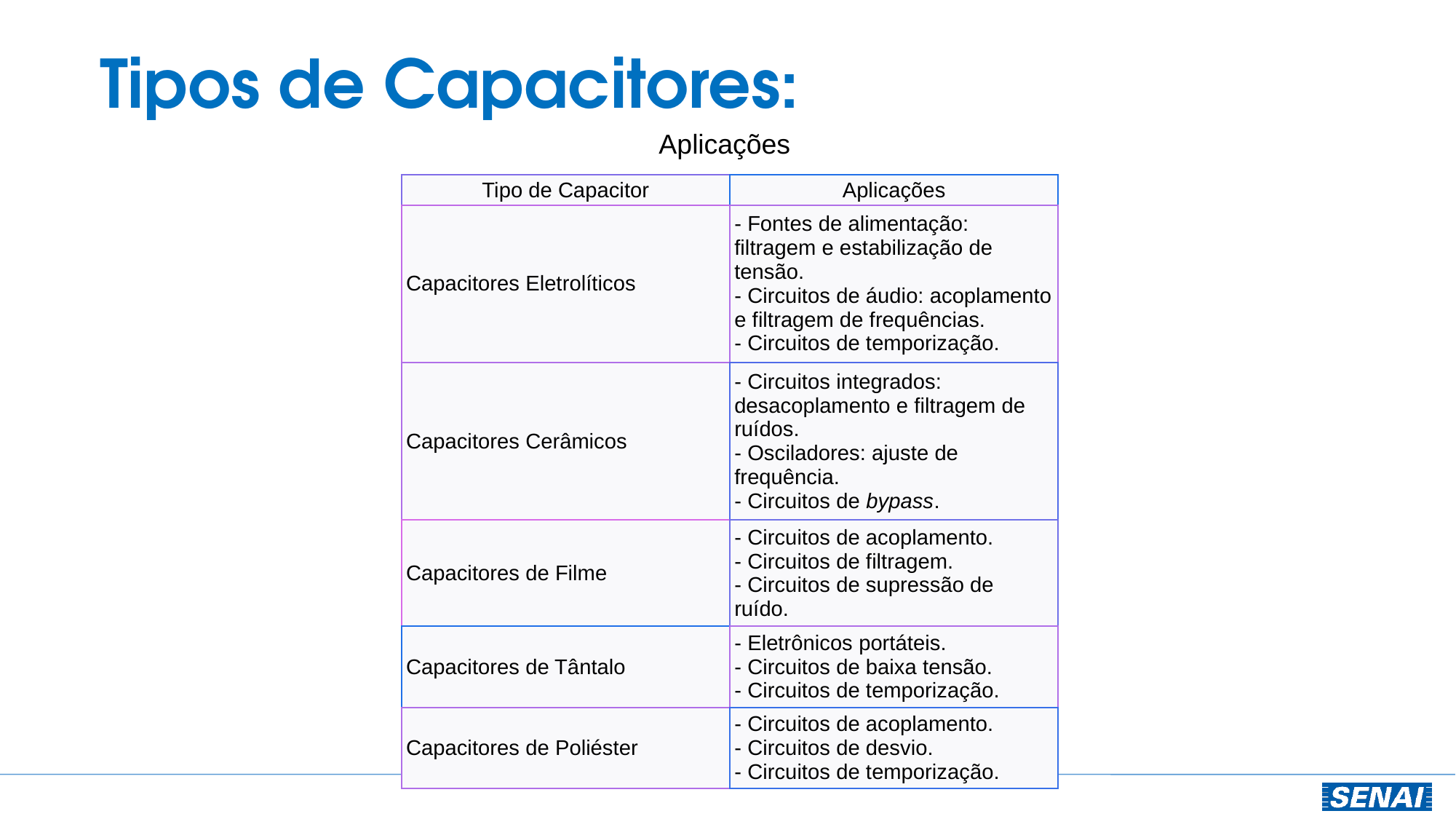

# Tipos de Capacitores:
Aplicações
| Tipo de Capacitor | Aplicações |
| --- | --- |
| Capacitores Eletrolíticos | - Fontes de alimentação: filtragem e estabilização de tensão. - Circuitos de áudio: acoplamento e filtragem de frequências. - Circuitos de temporização. |
| Capacitores Cerâmicos | - Circuitos integrados: desacoplamento e filtragem de ruídos. - Osciladores: ajuste de frequência. - Circuitos de bypass. |
| Capacitores de Filme | - Circuitos de acoplamento. - Circuitos de filtragem. - Circuitos de supressão de ruído. |
| Capacitores de Tântalo | - Eletrônicos portáteis. - Circuitos de baixa tensão. - Circuitos de temporização. |
| Capacitores de Poliéster | - Circuitos de acoplamento. - Circuitos de desvio. - Circuitos de temporização. |